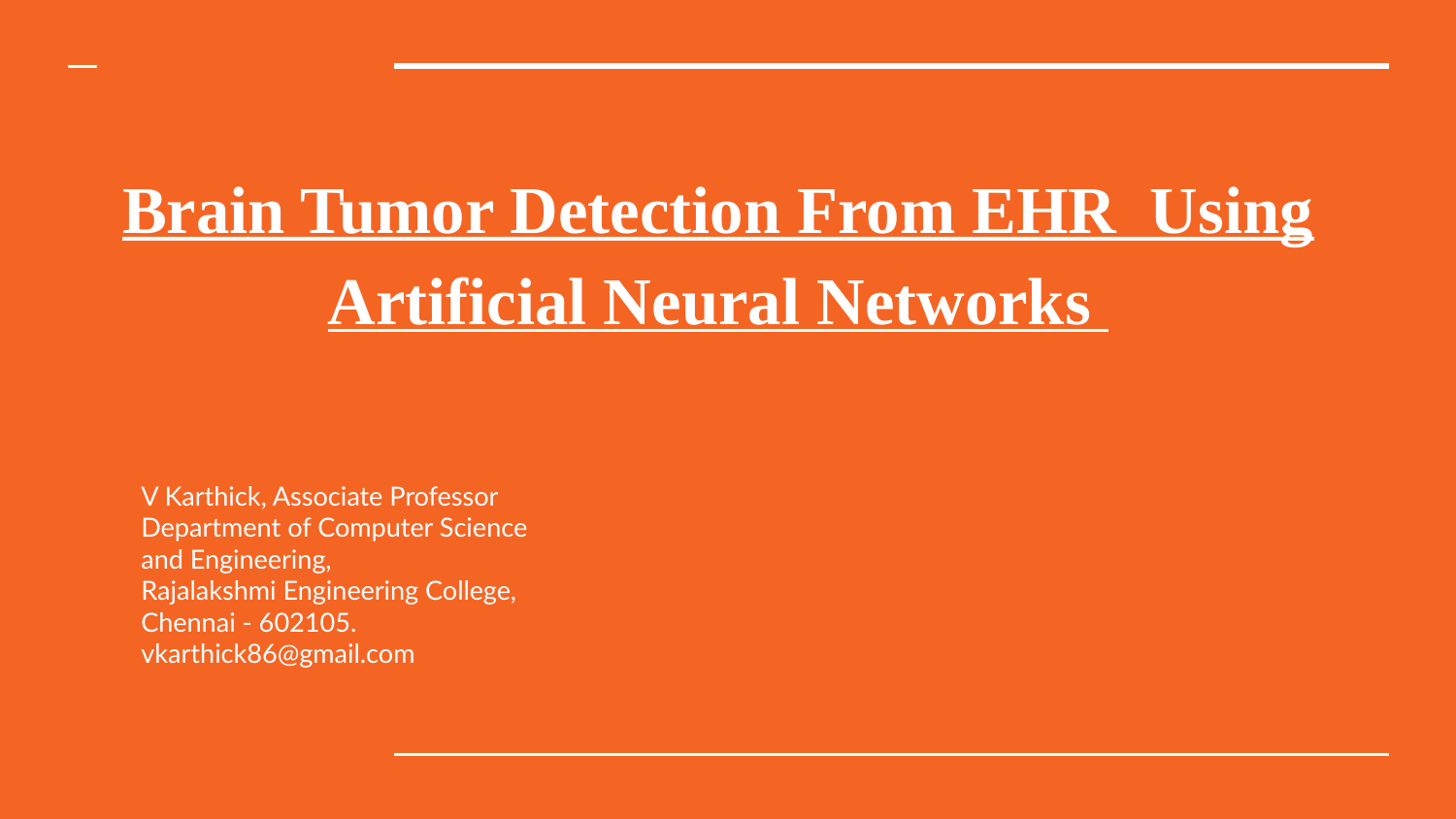

# Brain Tumor Detection From EHR  Using Artificial Neural Networks

V Karthick, Associate Professor
Department of Computer Science and Engineering,
Rajalakshmi Engineering College,
Chennai - 602105.
vkarthick86@gmail.com